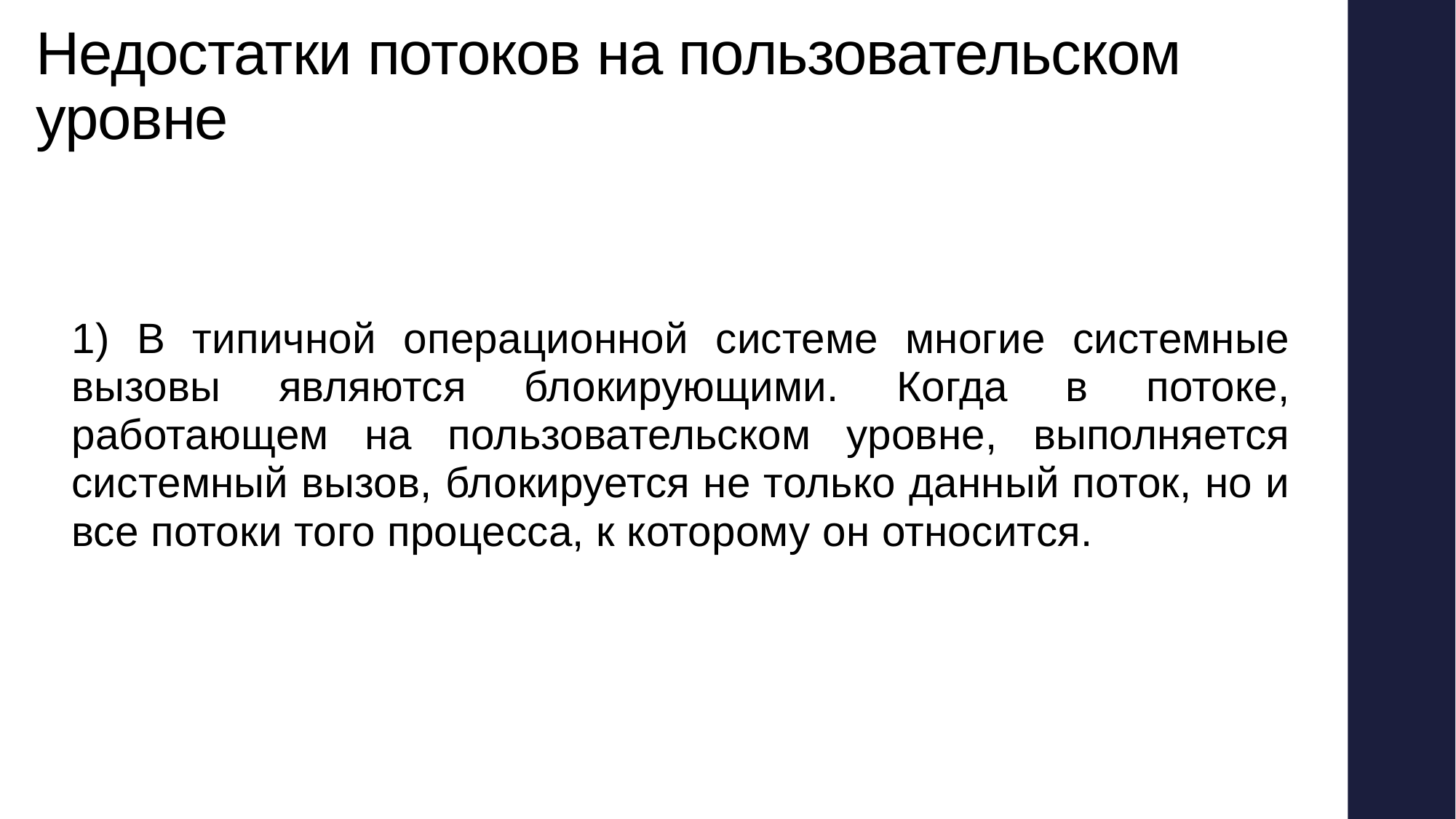

# Недостатки потоков на пользовательском уровне
1) В типичной операционной системе многие системные вызовы являются блокирующими. Когда в потоке, работающем на пользовательском уровне, выполняется системный вызов, блокируется не только данный поток, но и все потоки того процесса, к которому он относится.